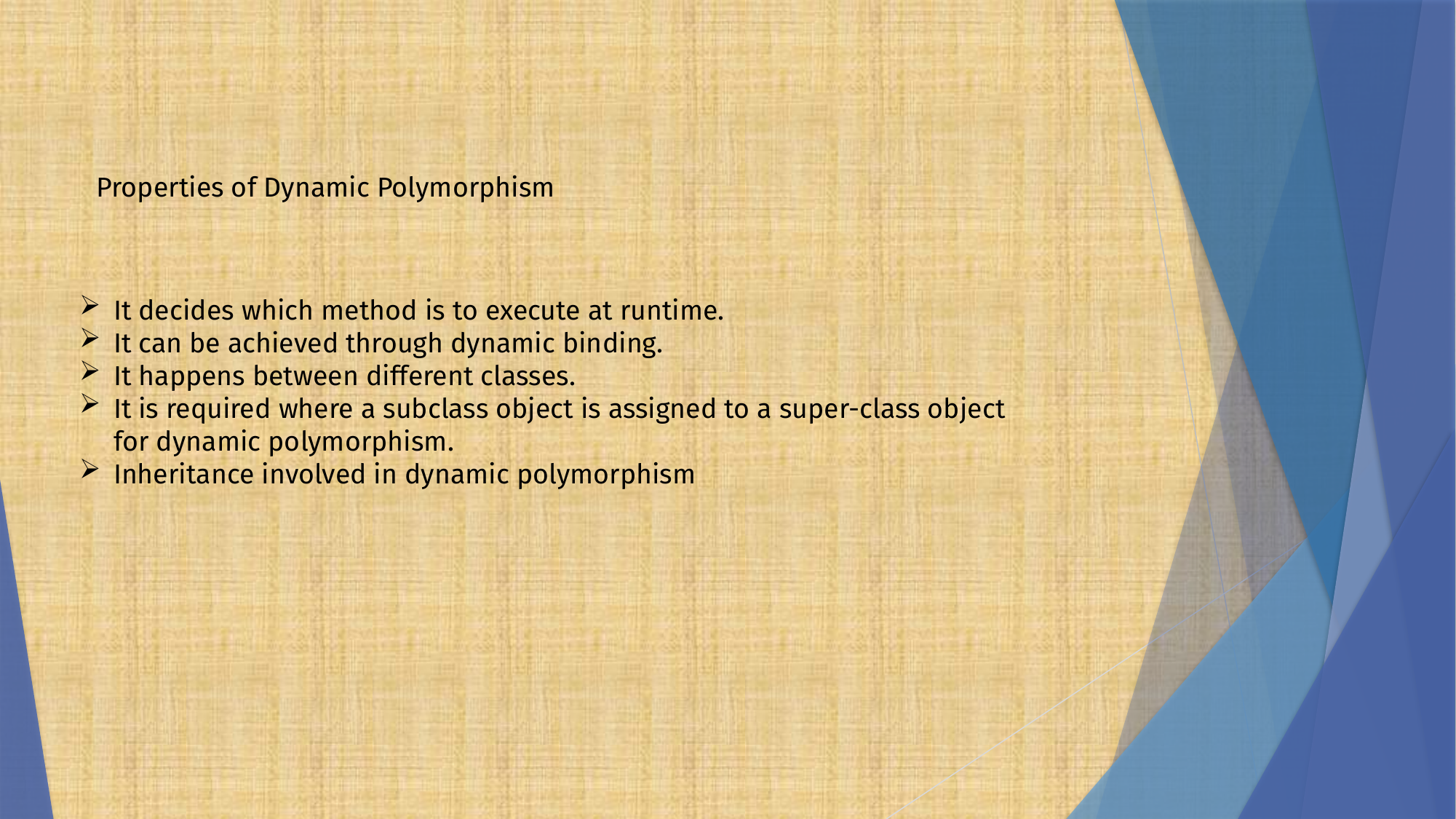

Properties of Dynamic Polymorphism

It decides which method is to execute at runtime.
It can be achieved through dynamic binding.
It happens between different classes.
It is required where a subclass object is assigned to a super-class object for dynamic polymorphism.
Inheritance involved in dynamic polymorphism